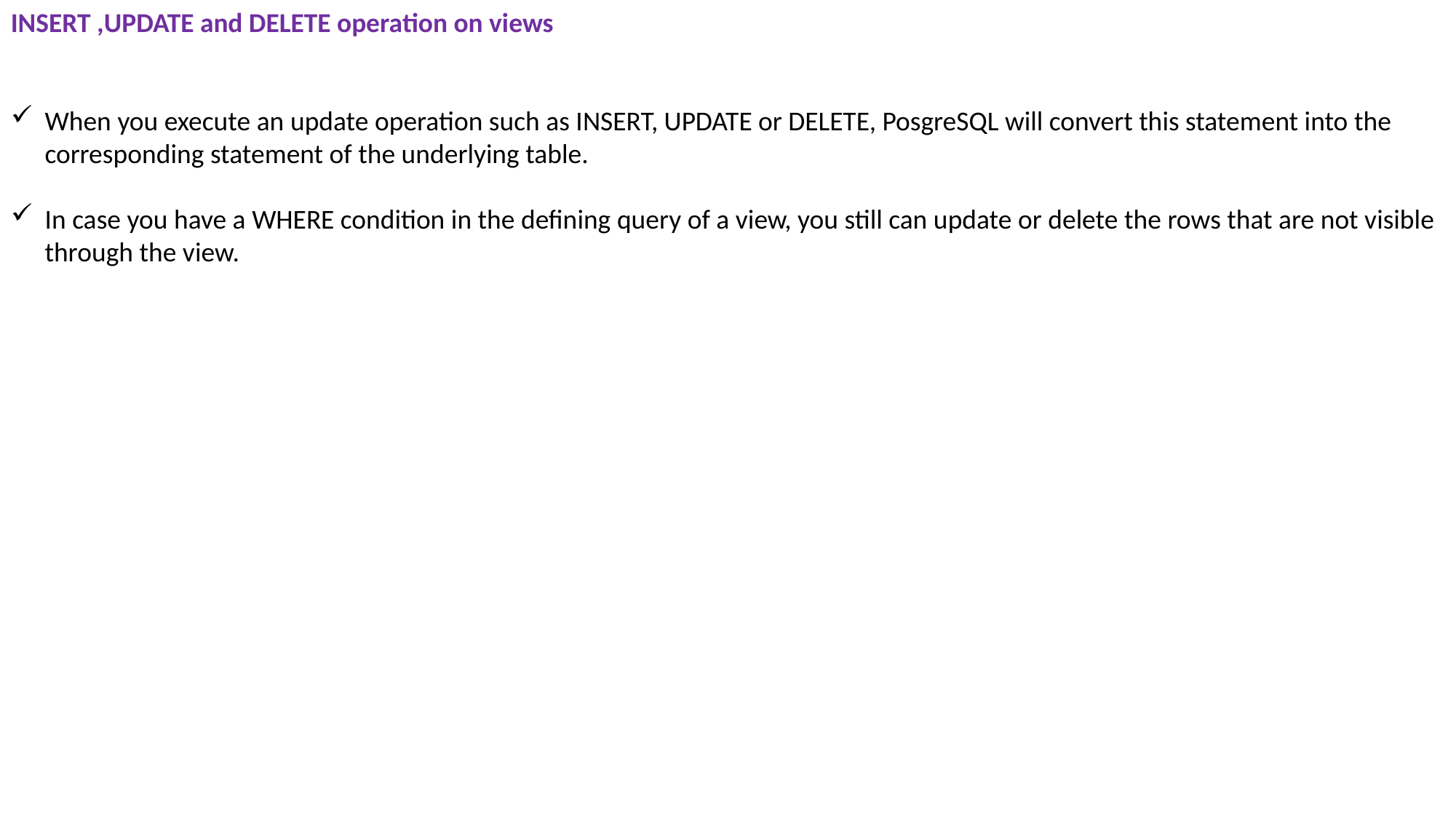

INSERT ,UPDATE and DELETE operation on views

When you execute an update operation such as INSERT, UPDATE or DELETE, PosgreSQL will convert this statement into the corresponding statement of the underlying table.

In case you have a WHERE condition in the defining query of a view, you still can update or delete the rows that are not visible through the view.